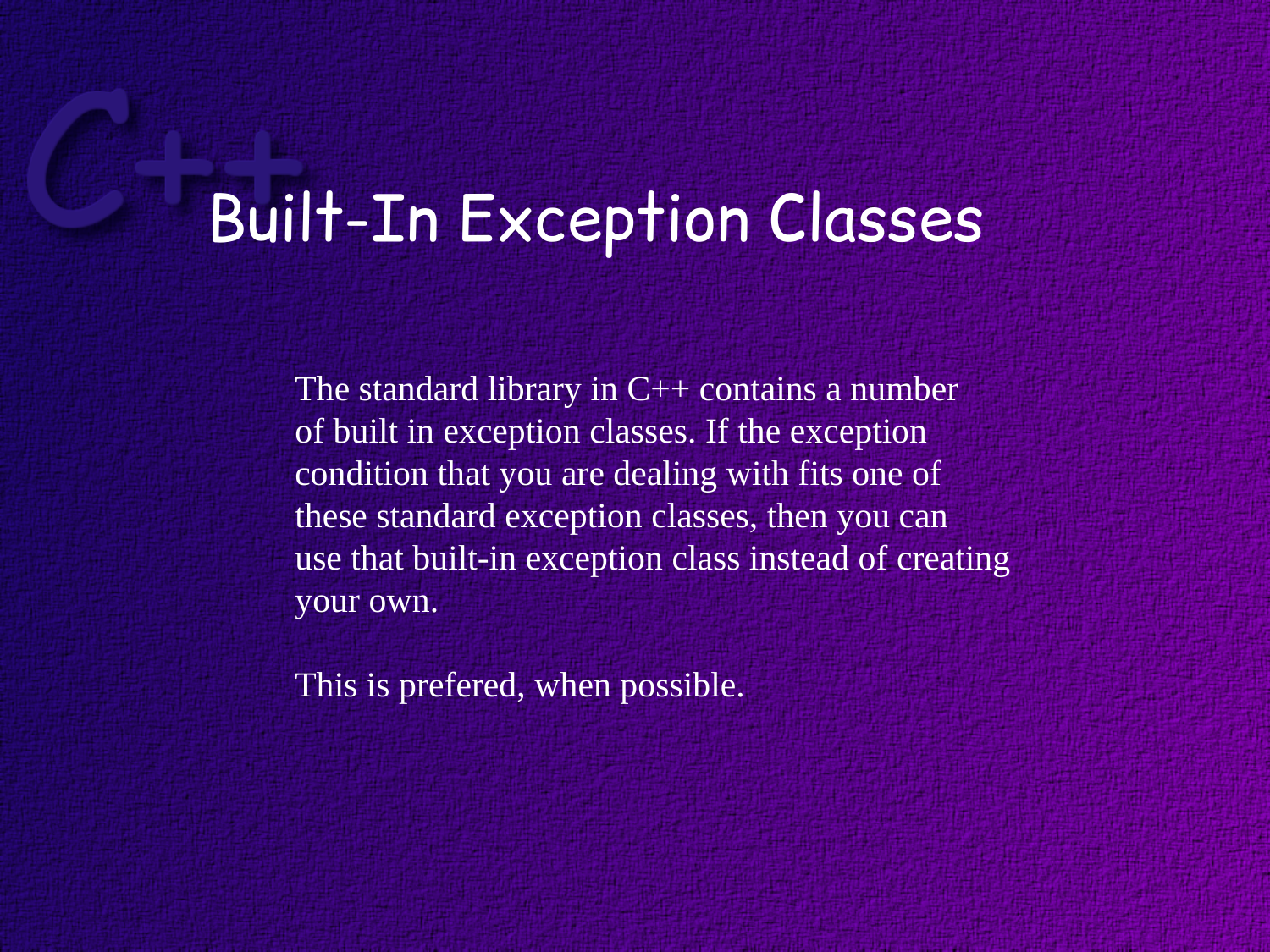

Built-In Exception Classes
The standard library in C++ contains a number
of built in exception classes. If the exception
condition that you are dealing with fits one of
these standard exception classes, then you can
use that built-in exception class instead of creating
your own.

This is prefered, when possible.